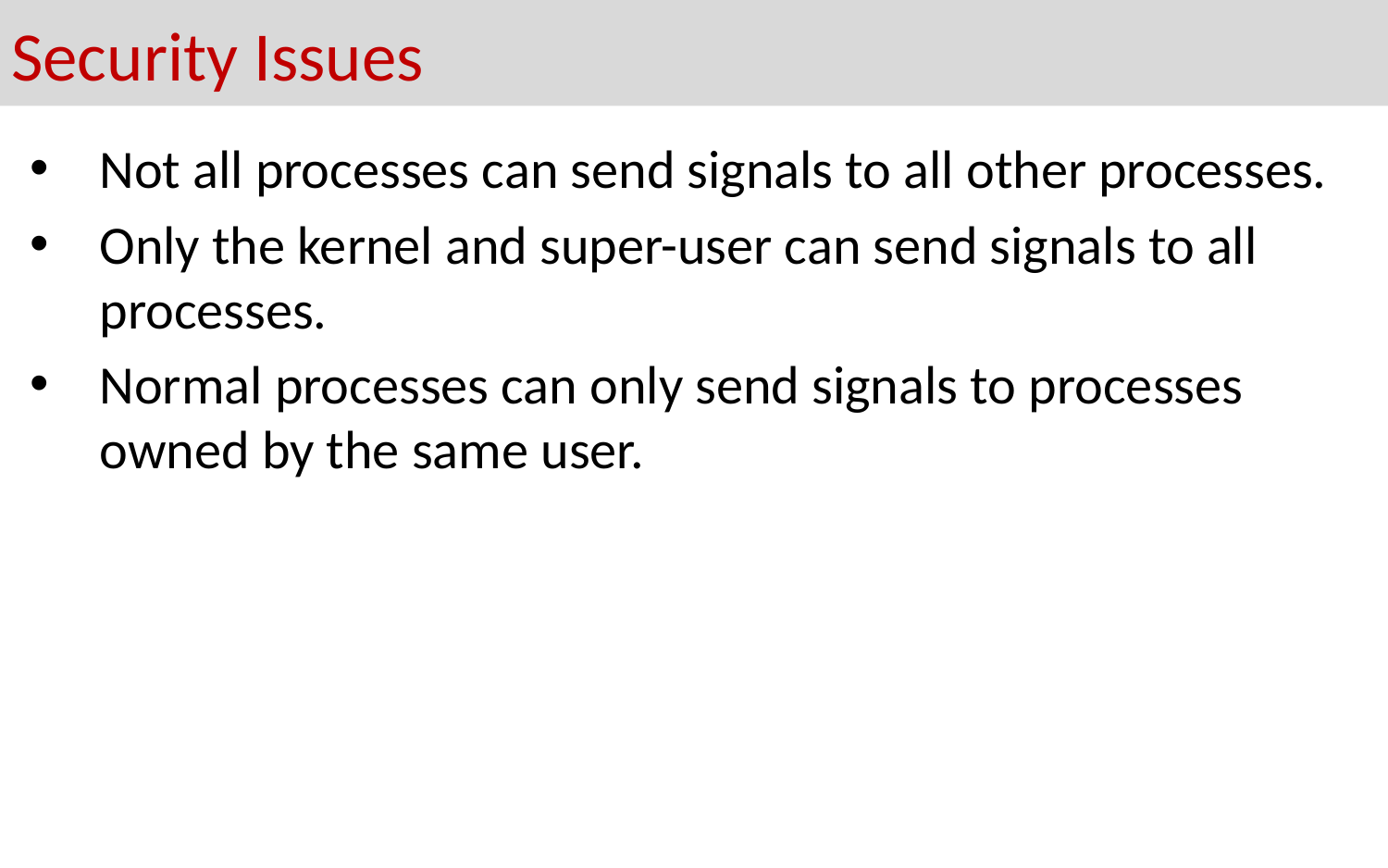

# Security Issues
Not all processes can send signals to all other processes.
Only the kernel and super-user can send signals to all processes.
Normal processes can only send signals to processes owned by the same user.